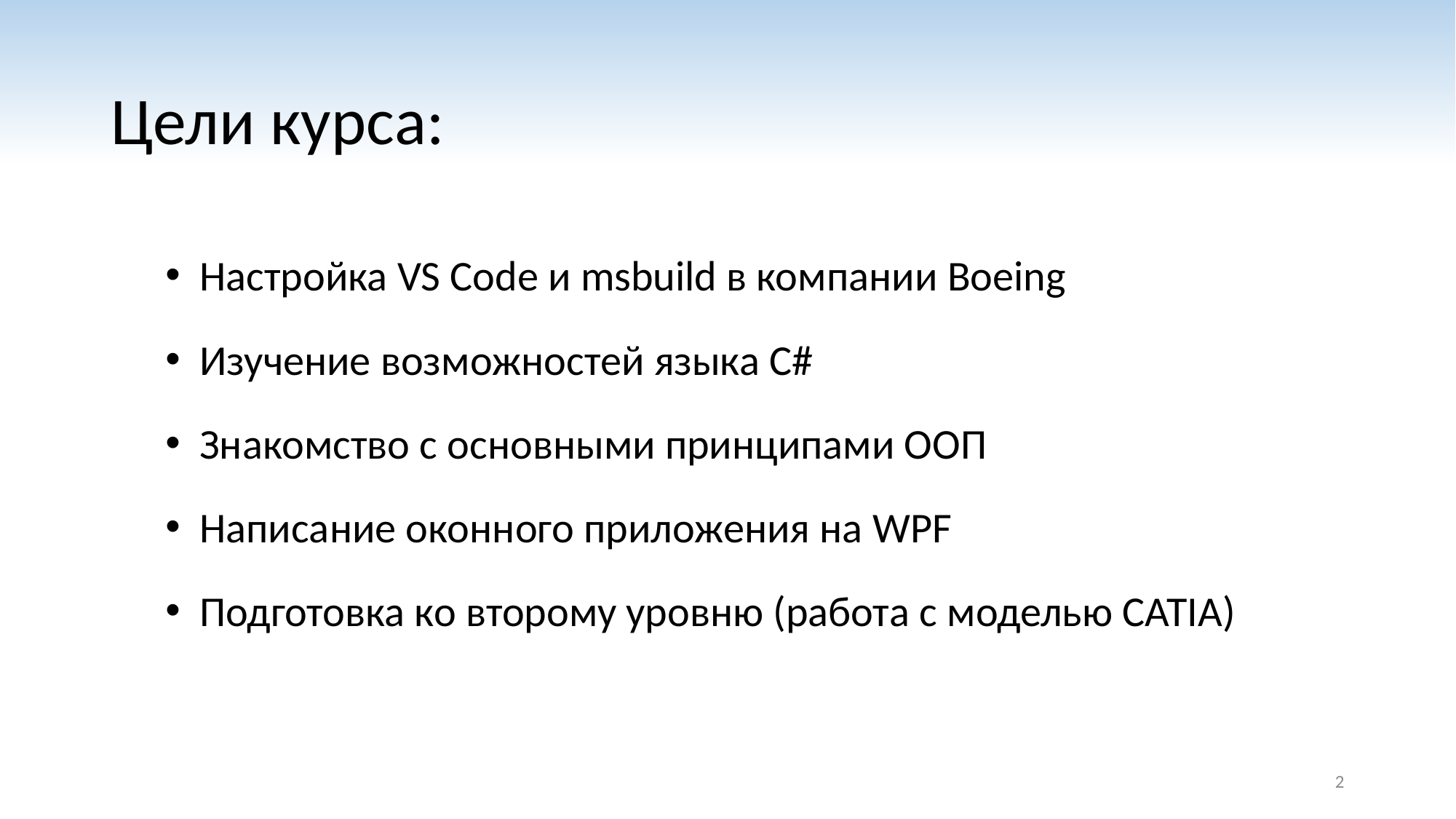

# Цели курса:
Настройка VS Code и msbuild в компании Boeing
Изучение возможностей языка C#
Знакомство с основными принципами ООП
Написание оконного приложения на WPF
Подготовка ко второму уровню (работа с моделью CATIA)
2